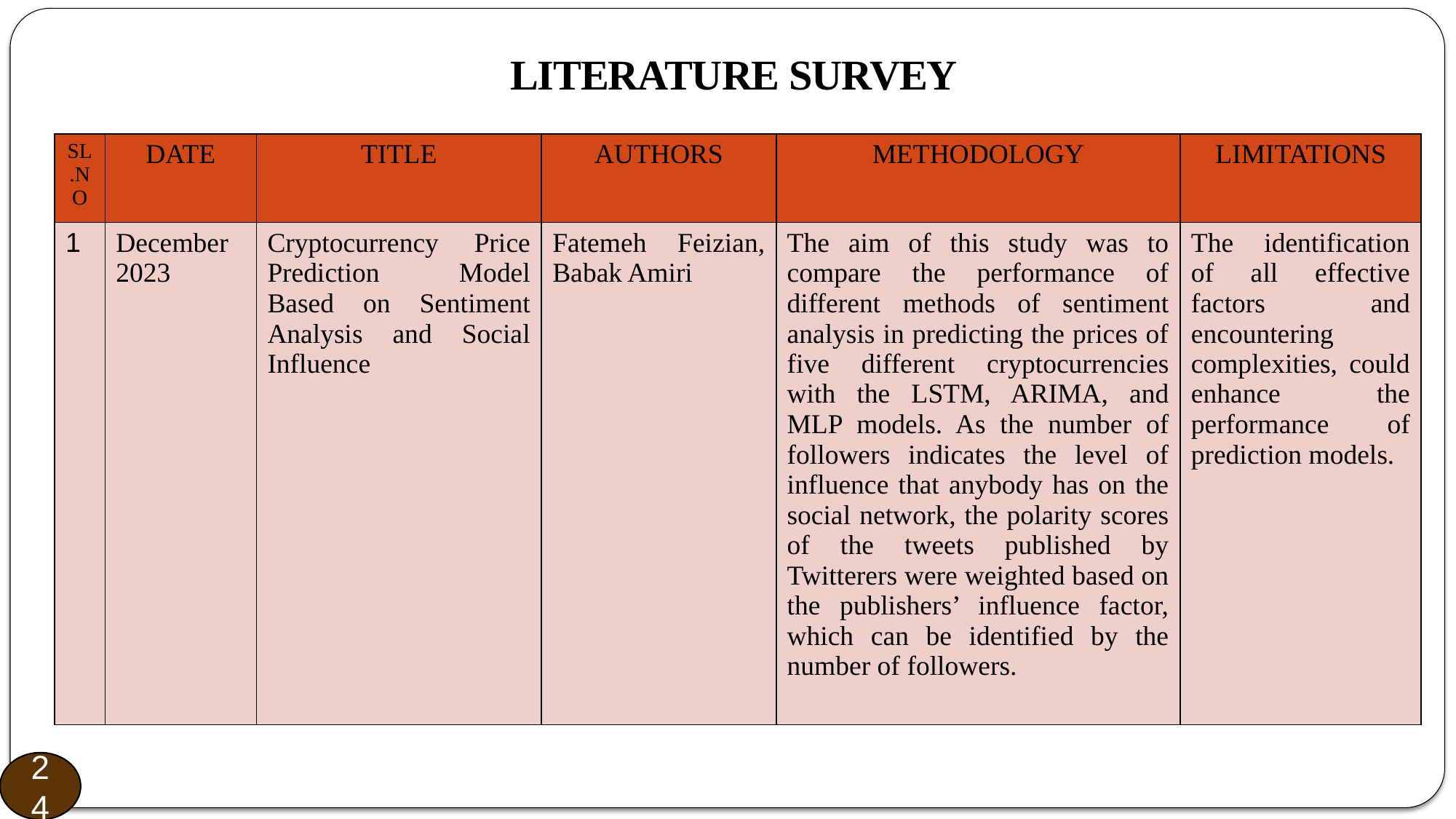

LITERATURE SURVEY
| SL.NO | DATE | TITLE | AUTHORS | METHODOLOGY | LIMITATIONS |
| --- | --- | --- | --- | --- | --- |
| 1 | December 2023 | Cryptocurrency Price Prediction Model Based on Sentiment Analysis and Social Influence | Fatemeh Feizian, Babak Amiri | The aim of this study was to compare the performance of different methods of sentiment analysis in predicting the prices of five different cryptocurrencies with the LSTM, ARIMA, and MLP models. As the number of followers indicates the level of influence that anybody has on the social network, the polarity scores of the tweets published by Twitterers were weighted based on the publishers’ influence factor, which can be identified by the number of followers. | The identification of all effective factors and encountering complexities, could enhance the performance of prediction models. |
24
25